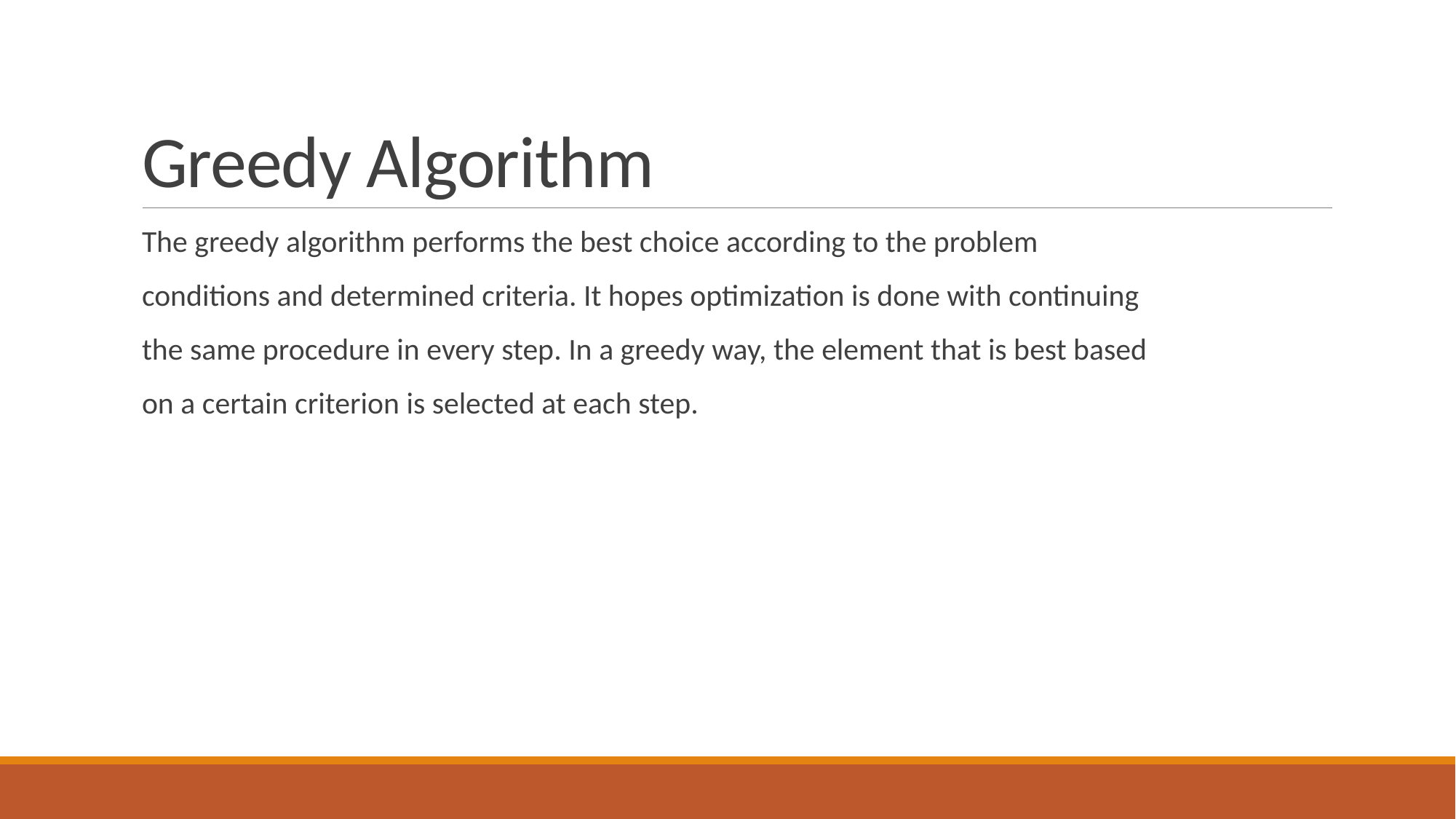

# Greedy Algorithm
The greedy algorithm performs the best choice according to the problem
conditions and determined criteria. It hopes optimization is done with continuing
the same procedure in every step. In a greedy way, the element that is best based
on a certain criterion is selected at each step.